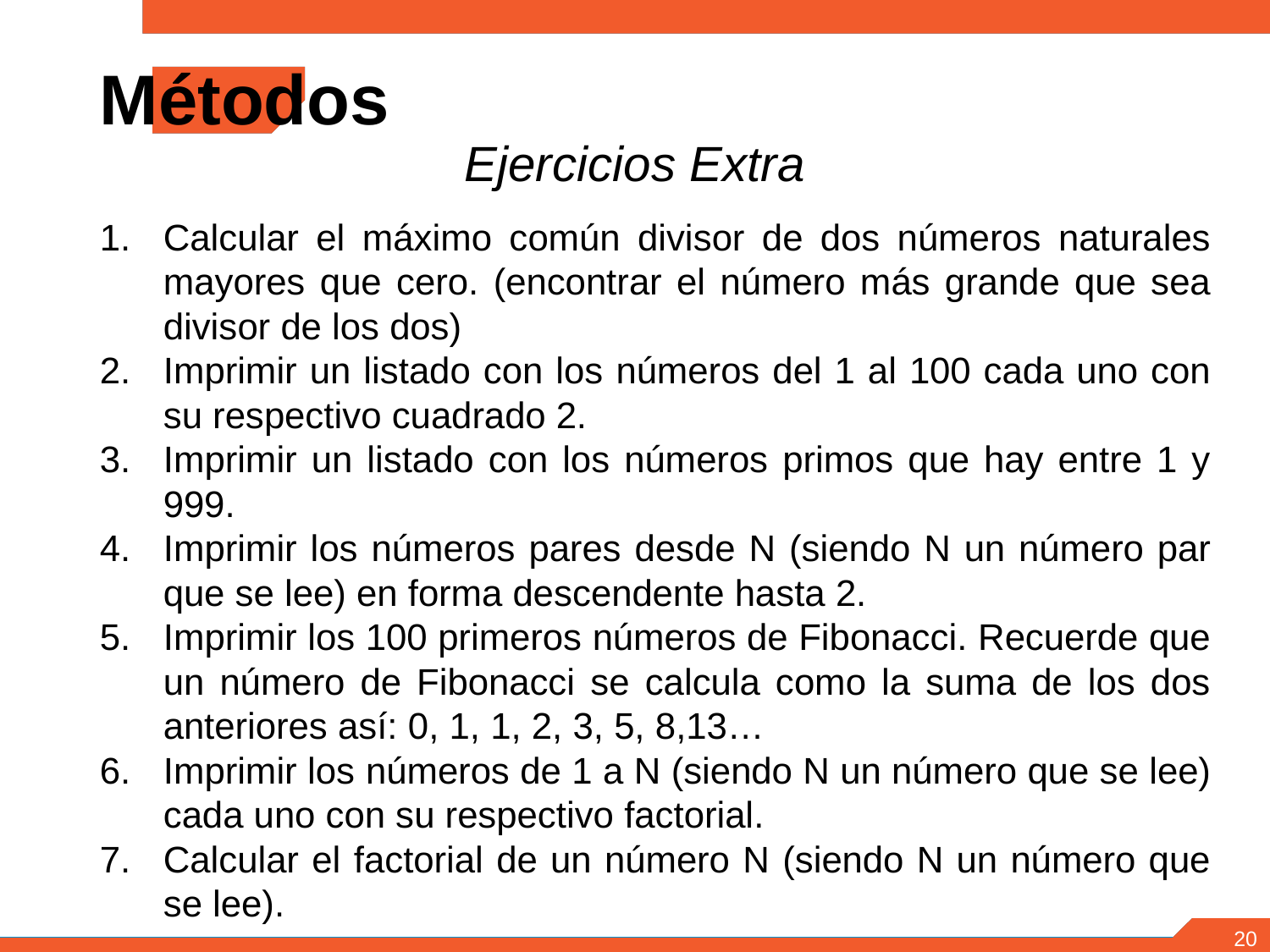

Métodos
Ejercicios Extra
Calcular el máximo común divisor de dos números naturales mayores que cero. (encontrar el número más grande que sea divisor de los dos)
Imprimir un listado con los números del 1 al 100 cada uno con su respectivo cuadrado 2.
Imprimir un listado con los números primos que hay entre 1 y 999.
Imprimir los números pares desde N (siendo N un número par que se lee) en forma descendente hasta 2.
Imprimir los 100 primeros números de Fibonacci. Recuerde que un número de Fibonacci se calcula como la suma de los dos anteriores así: 0, 1, 1, 2, 3, 5, 8,13…
Imprimir los números de 1 a N (siendo N un número que se lee) cada uno con su respectivo factorial.
Calcular el factorial de un número N (siendo N un número que se lee).

20